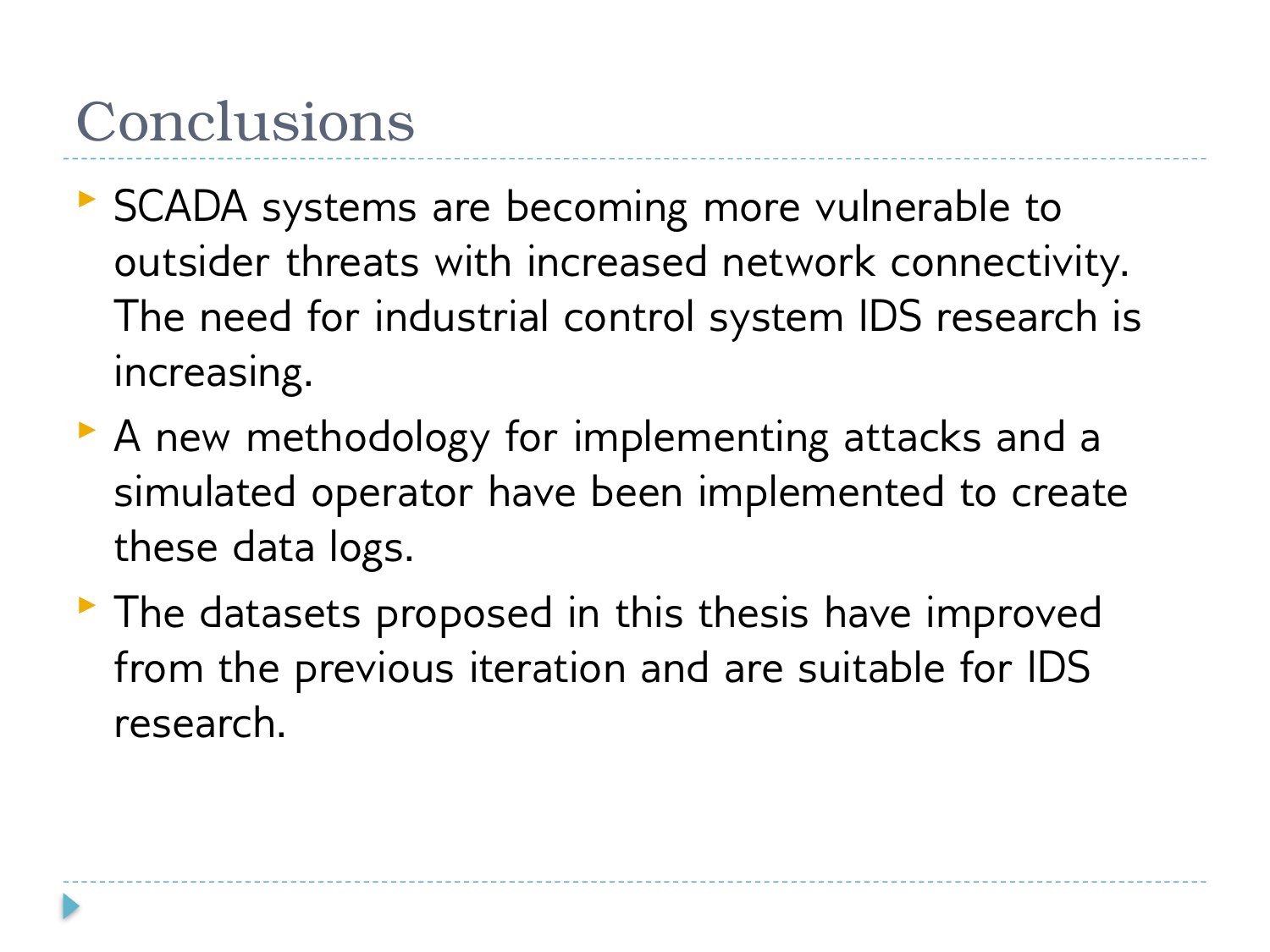

# Conclusions
SCADA systems are becoming more vulnerable to outsider threats with increased network connectivity. The need for industrial control system IDS research is increasing.
A new methodology for implementing attacks and a simulated operator have been implemented to create these data logs.
The datasets proposed in this thesis have improved from the previous iteration and are suitable for IDS research.